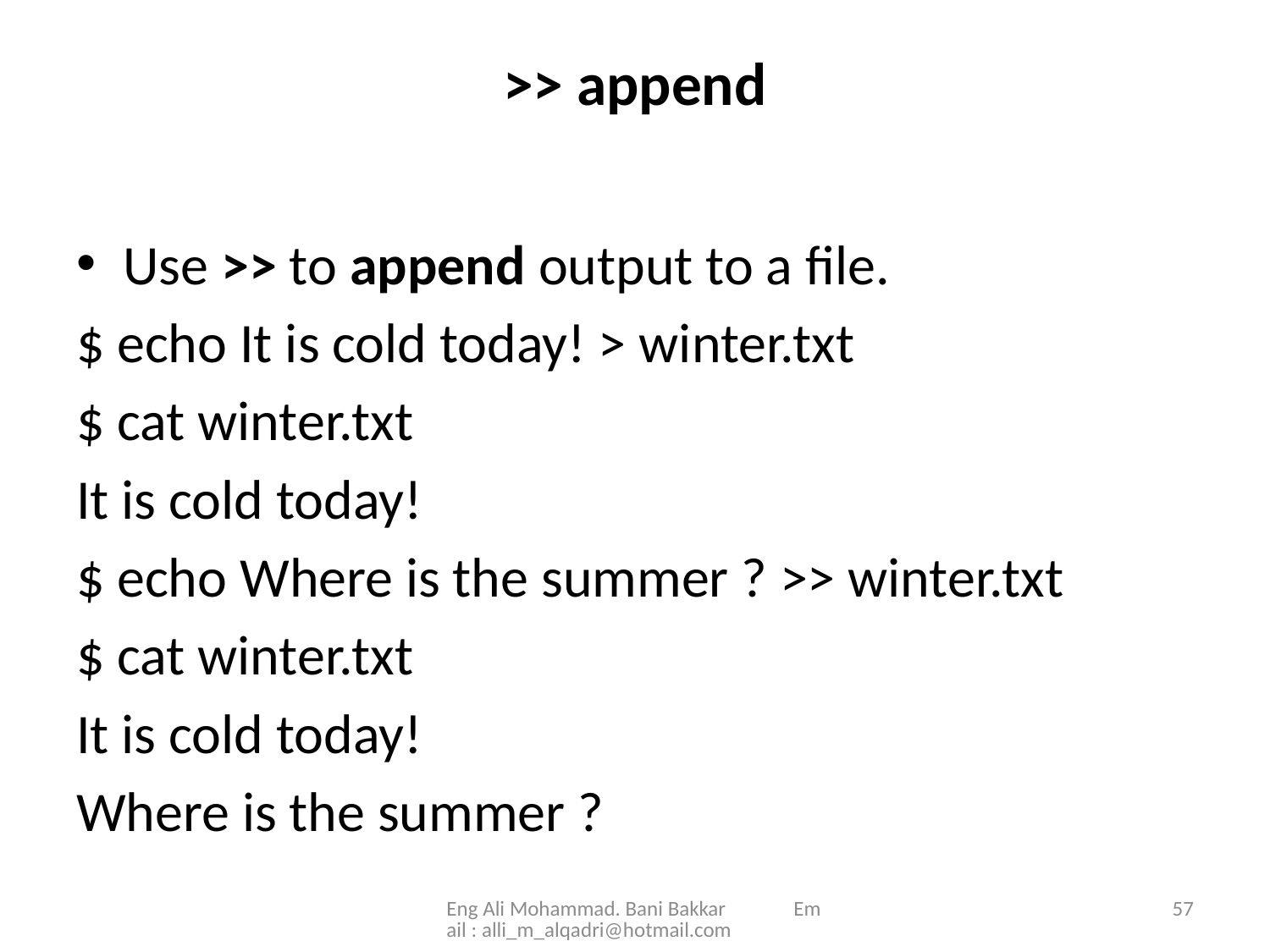

# >> append
Use >> to append output to a file.
$ echo It is cold today! > winter.txt
$ cat winter.txt
It is cold today!
$ echo Where is the summer ? >> winter.txt
$ cat winter.txt
It is cold today!
Where is the summer ?

Eng Ali Mohammad. Bani Bakkar              Email : alli_m_alqadri@hotmail.com
57